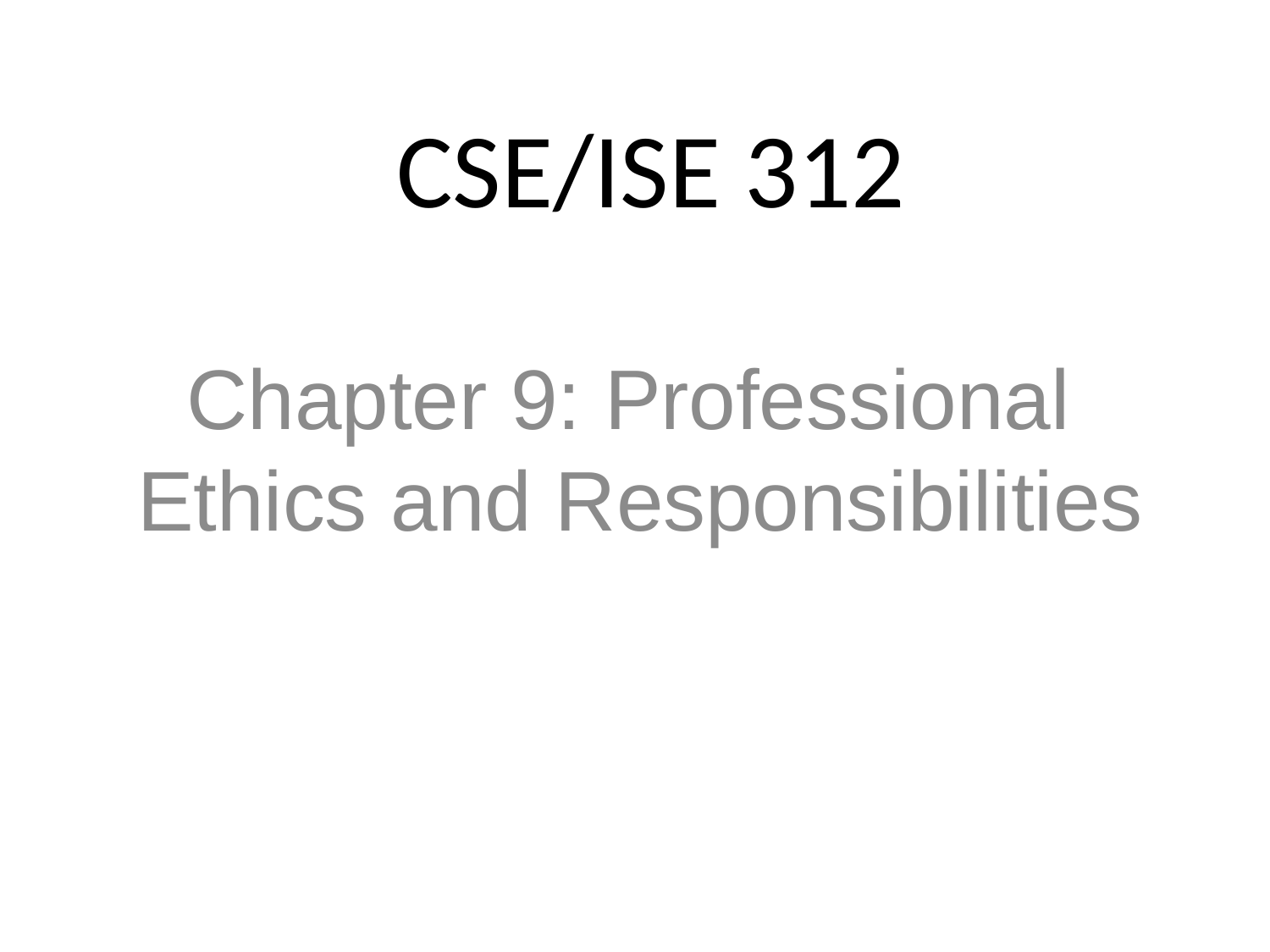

# CSE/ISE 312
Chapter 9: Professional
Ethics and Responsibilities